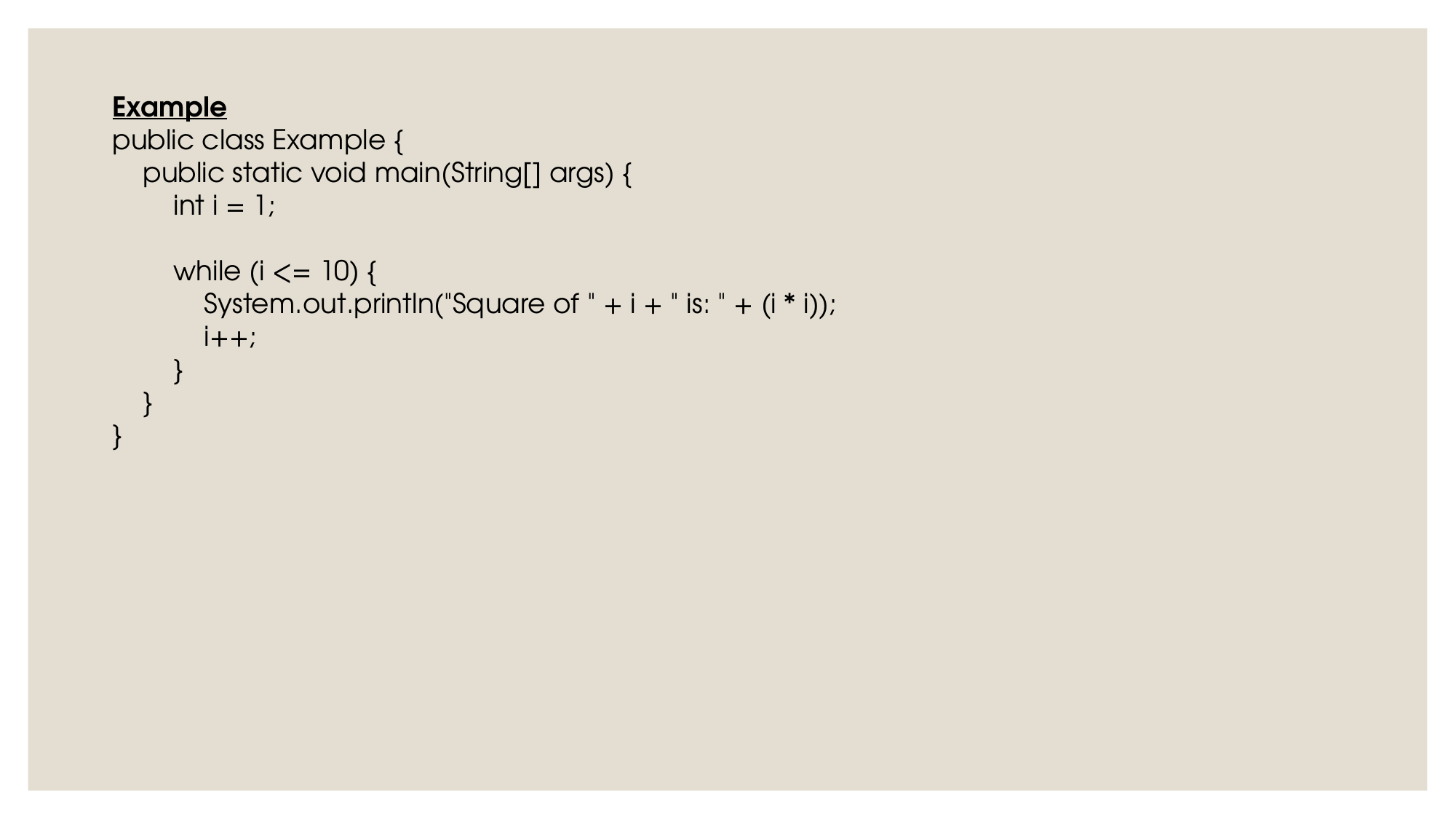

Example
public class Example {
    public static void main(String[] args) {
        int i = 1;

        while (i <= 10) {
            System.out.println("Square of " + i + " is: " + (i * i));
            i++;
        }
    }
}